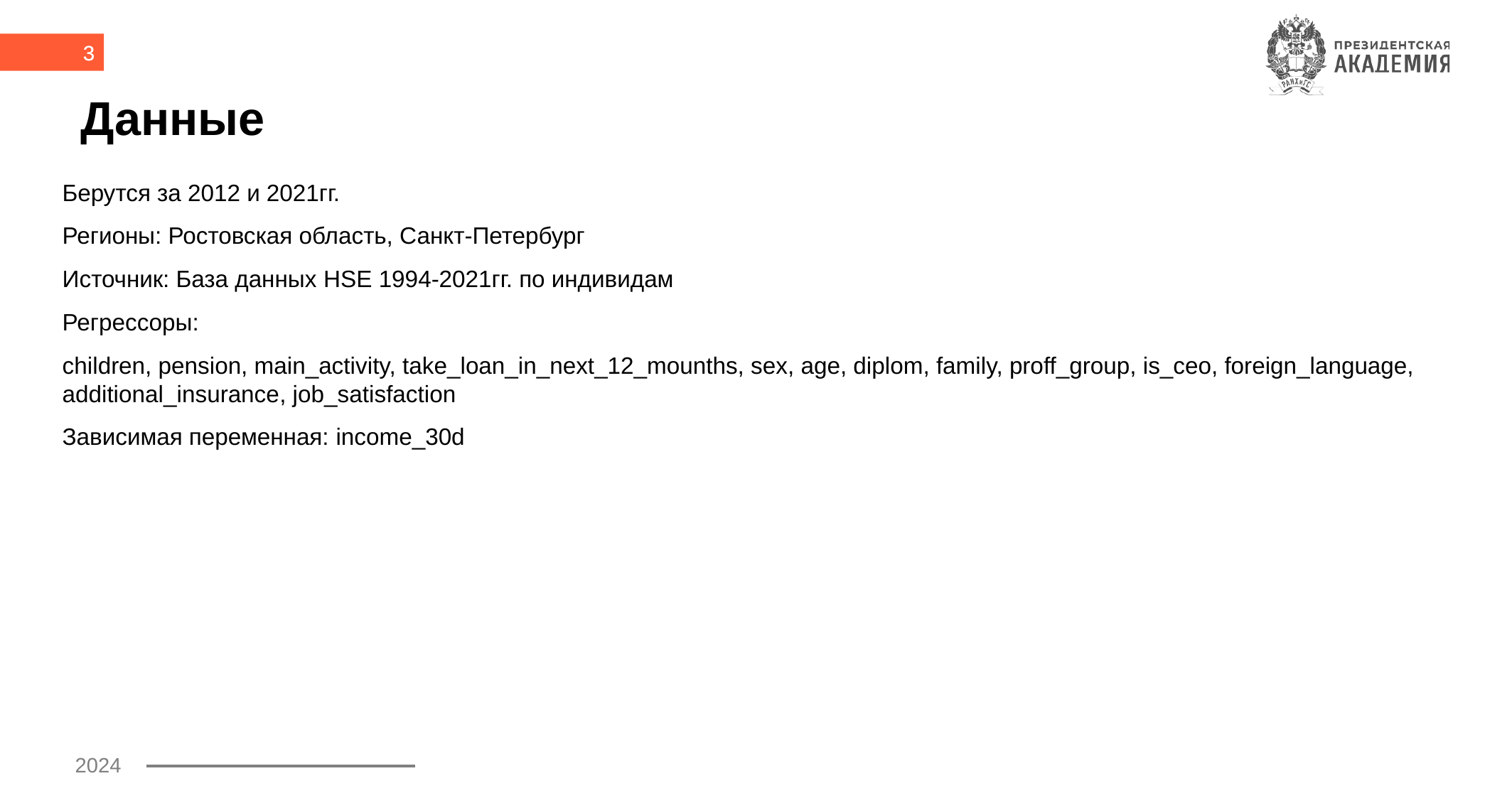

3
# Данные
Берутся за 2012 и 2021гг.
Регионы: Ростовская область, Санкт-Петербург
Источник: База данных HSE 1994-2021гг. по индивидам
Регрессоры:
children, pension, main_activity, take_loan_in_next_12_mounths, sex, age, diplom, family, proff_group, is_ceo, foreign_language, additional_insurance, job_satisfaction
Зависимая переменная: income_30d